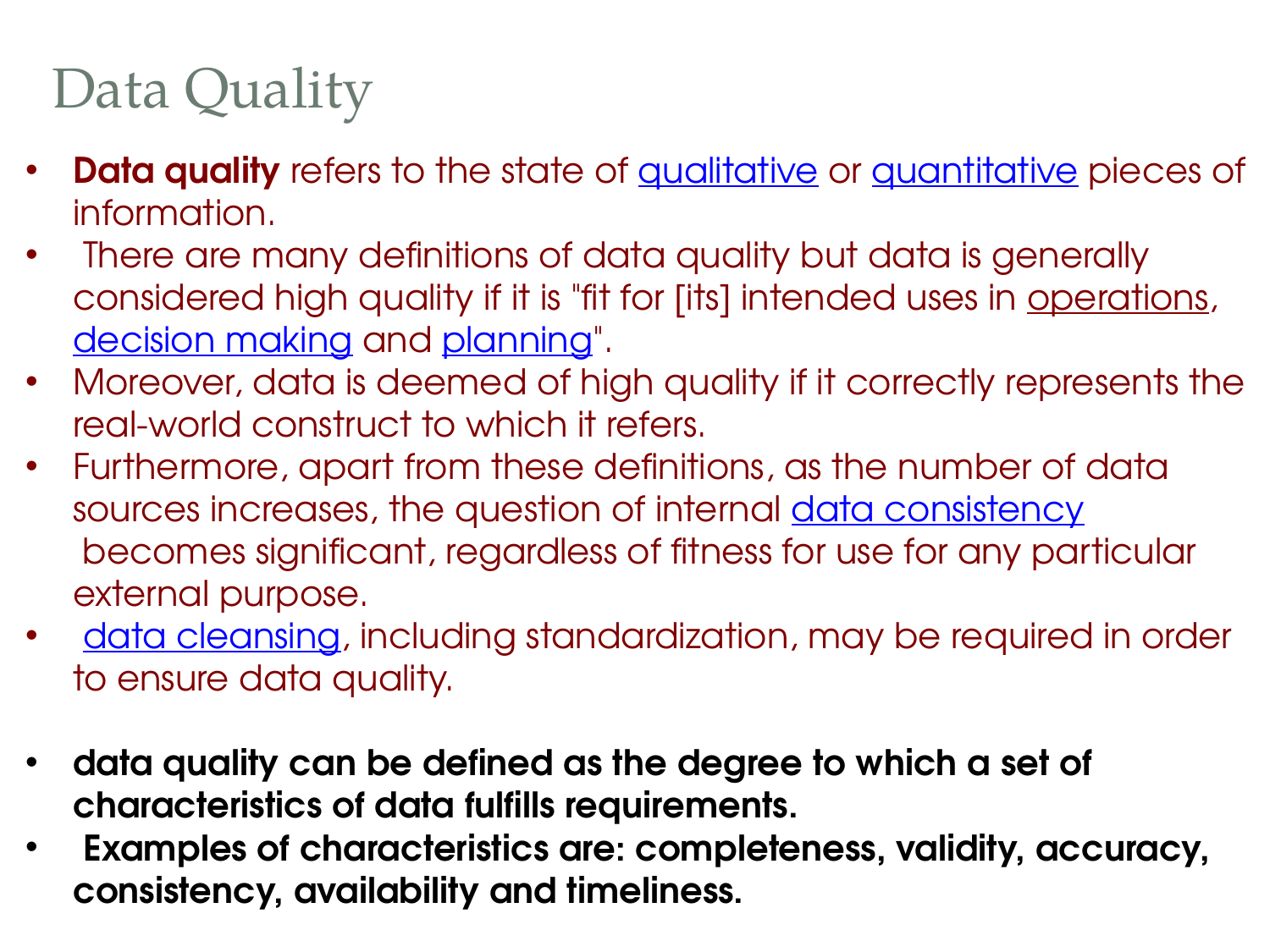

# Data Quality
Data quality refers to the state of qualitative or quantitative pieces of information.
 There are many definitions of data quality but data is generally considered high quality if it is "fit for [its] intended uses in operations, decision making and planning".
Moreover, data is deemed of high quality if it correctly represents the real-world construct to which it refers.
Furthermore, apart from these definitions, as the number of data sources increases, the question of internal data consistency becomes significant, regardless of fitness for use for any particular external purpose.
 data cleansing, including standardization, may be required in order to ensure data quality.

data quality can be defined as the degree to which a set of characteristics of data fulfills requirements.
 Examples of characteristics are: completeness, validity, accuracy, consistency, availability and timeliness.